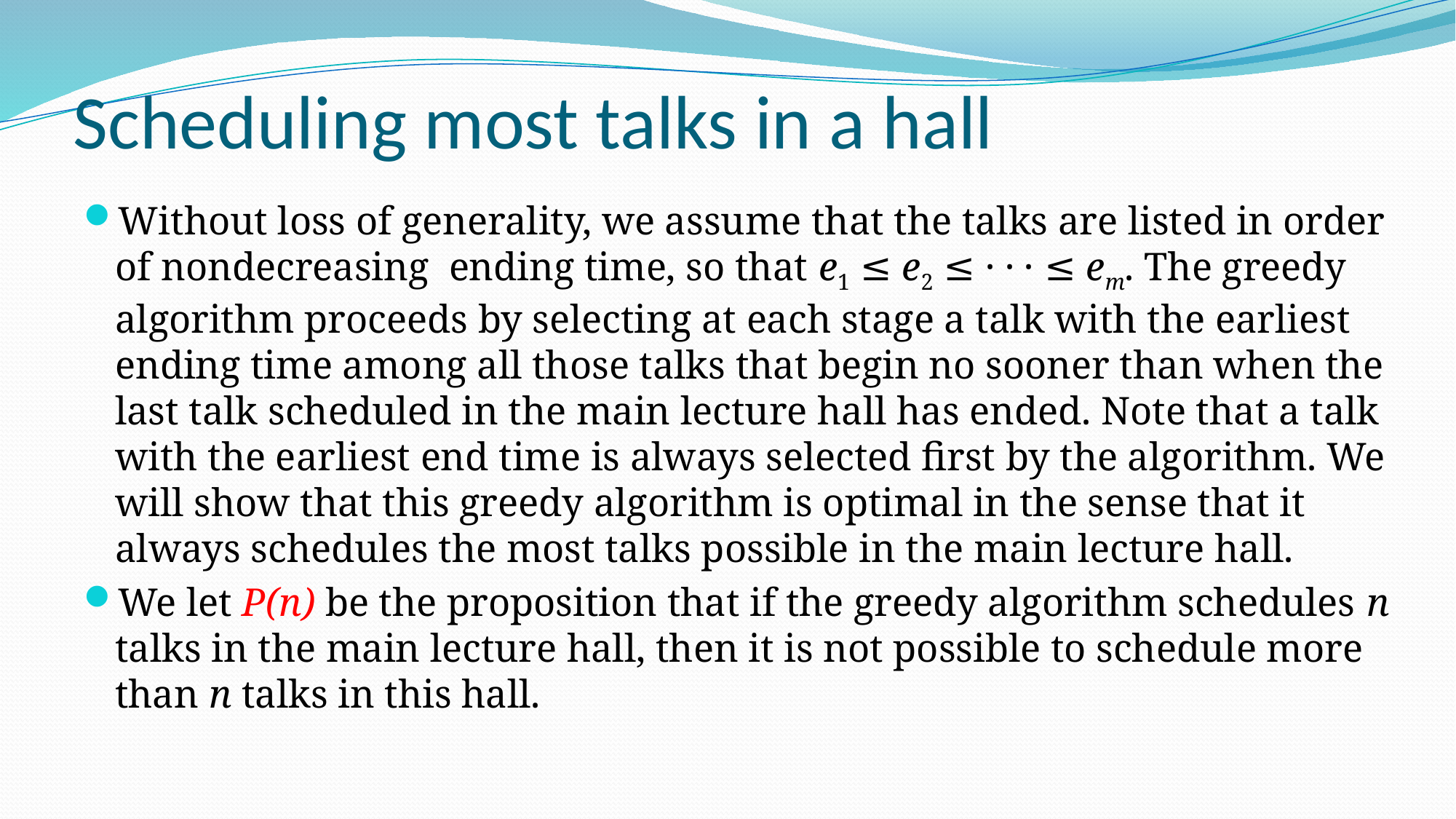

# Scheduling most talks in a hall
Without loss of generality, we assume that the talks are listed in order of nondecreasing  ending time, so that e1 ≤ e2 ≤ · · · ≤ em. The greedy algorithm proceeds by selecting at each stage a talk with the earliest ending time among all those talks that begin no sooner than when the last talk scheduled in the main lecture hall has ended. Note that a talk with the earliest end time is always selected first by the algorithm. We will show that this greedy algorithm is optimal in the sense that it always schedules the most talks possible in the main lecture hall.
We let P(n) be the proposition that if the greedy algorithm schedules n talks in the main lecture hall, then it is not possible to schedule more than n talks in this hall.